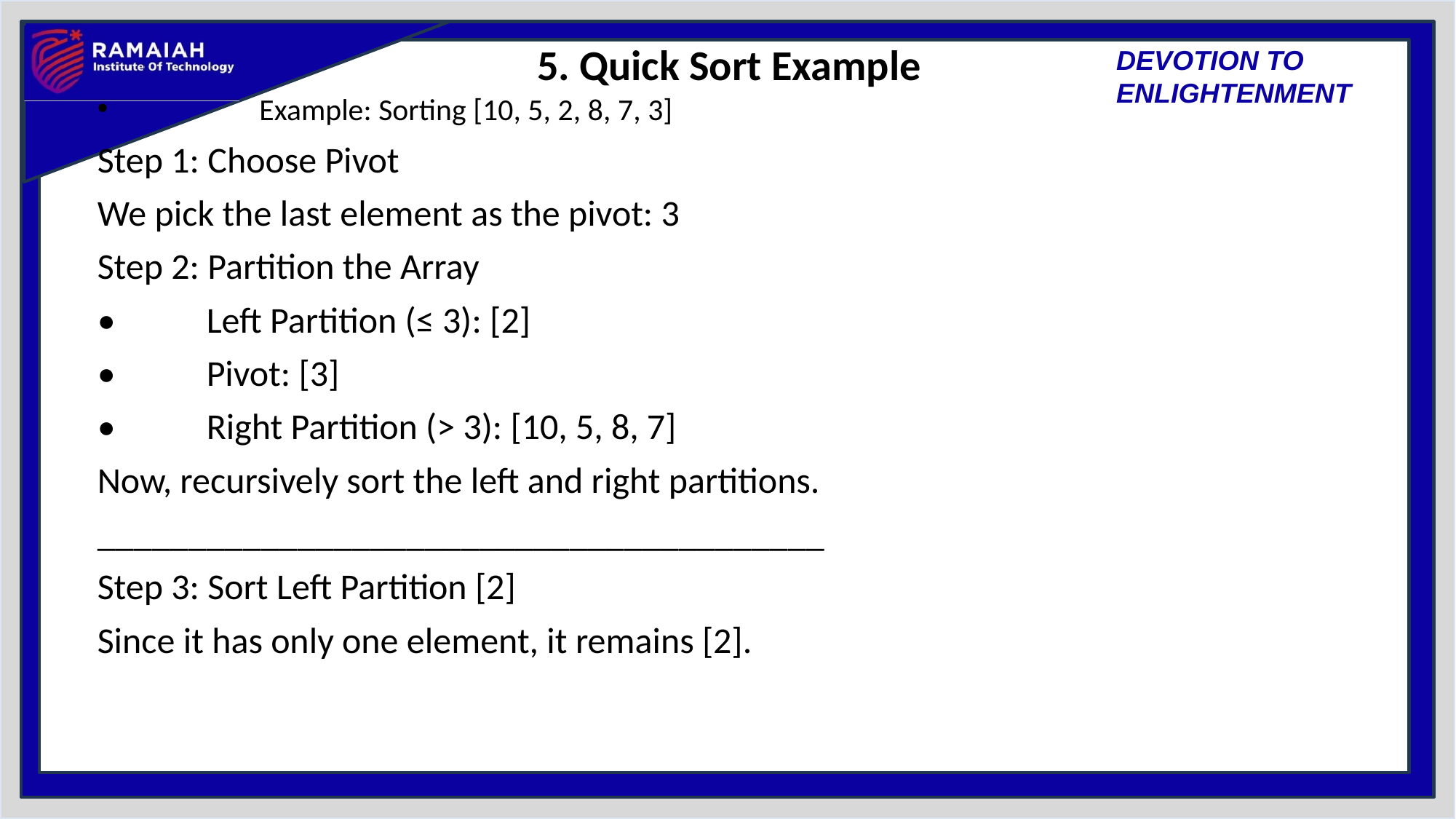

# 5. Quick Sort Example
                Example: Sorting [10, 5, 2, 8, 7, 3]
Step 1: Choose Pivot
We pick the last element as the pivot: 3
Step 2: Partition the Array
•	Left Partition (≤ 3): [2]
•	Pivot: [3]
•	Right Partition (> 3): [10, 5, 8, 7]
Now, recursively sort the left and right partitions.
________________________________________
Step 3: Sort Left Partition [2]
Since it has only one element, it remains [2].